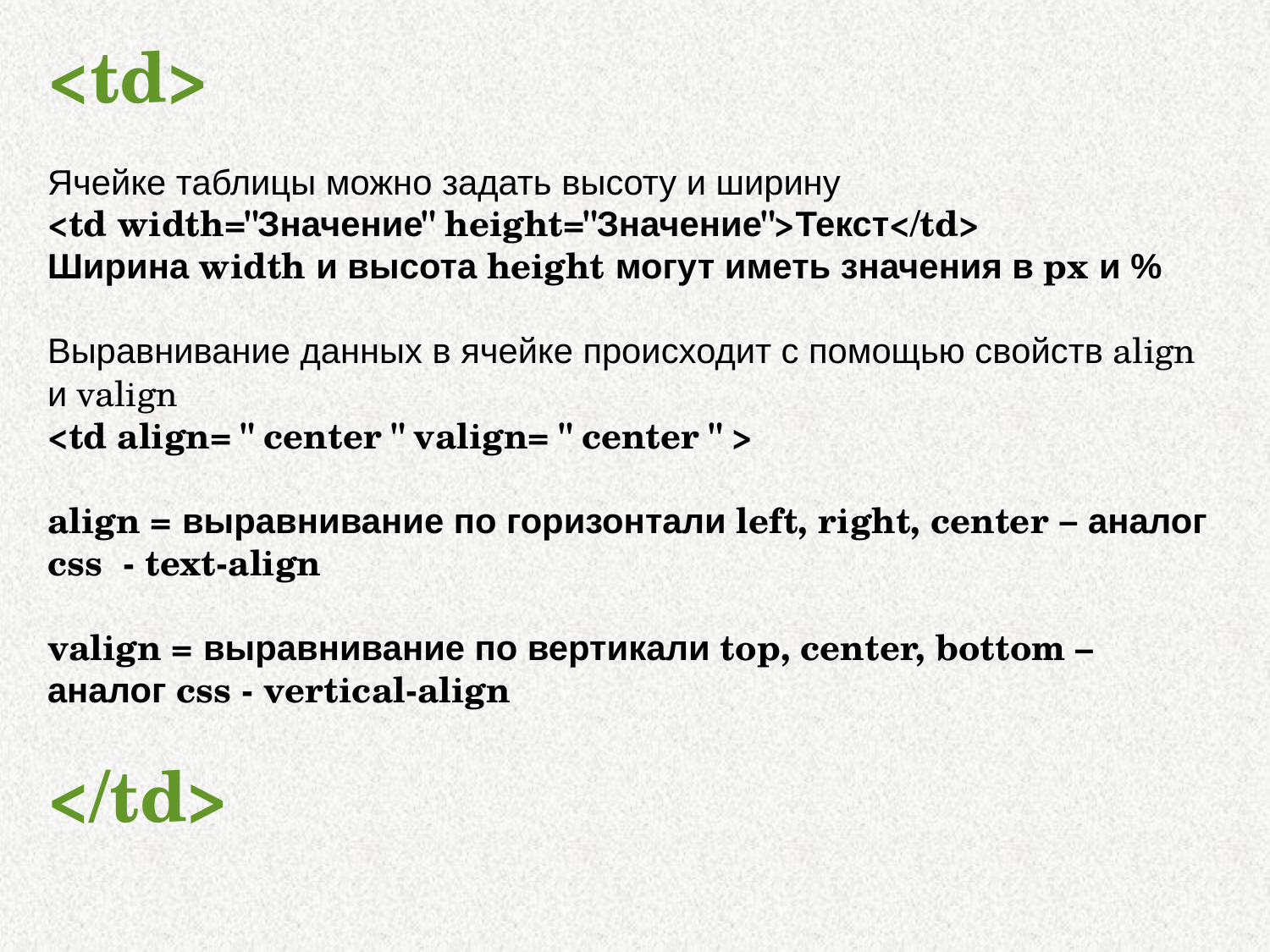

<td>

Ячейке таблицы можно задать высоту и ширину
<td width="Значение" height="Значение">Текст</td>
Ширина width и высота height могут иметь значения в px и %

Выравнивание данных в ячейке происходит с помощью свойств align и valign
<td align= " center " valign= " center " >

align = выравнивание по горизонтали left, right, center – аналог css  - text-align

valign = выравнивание по вертикали top, center, bottom – аналог css - vertical-align

</td>